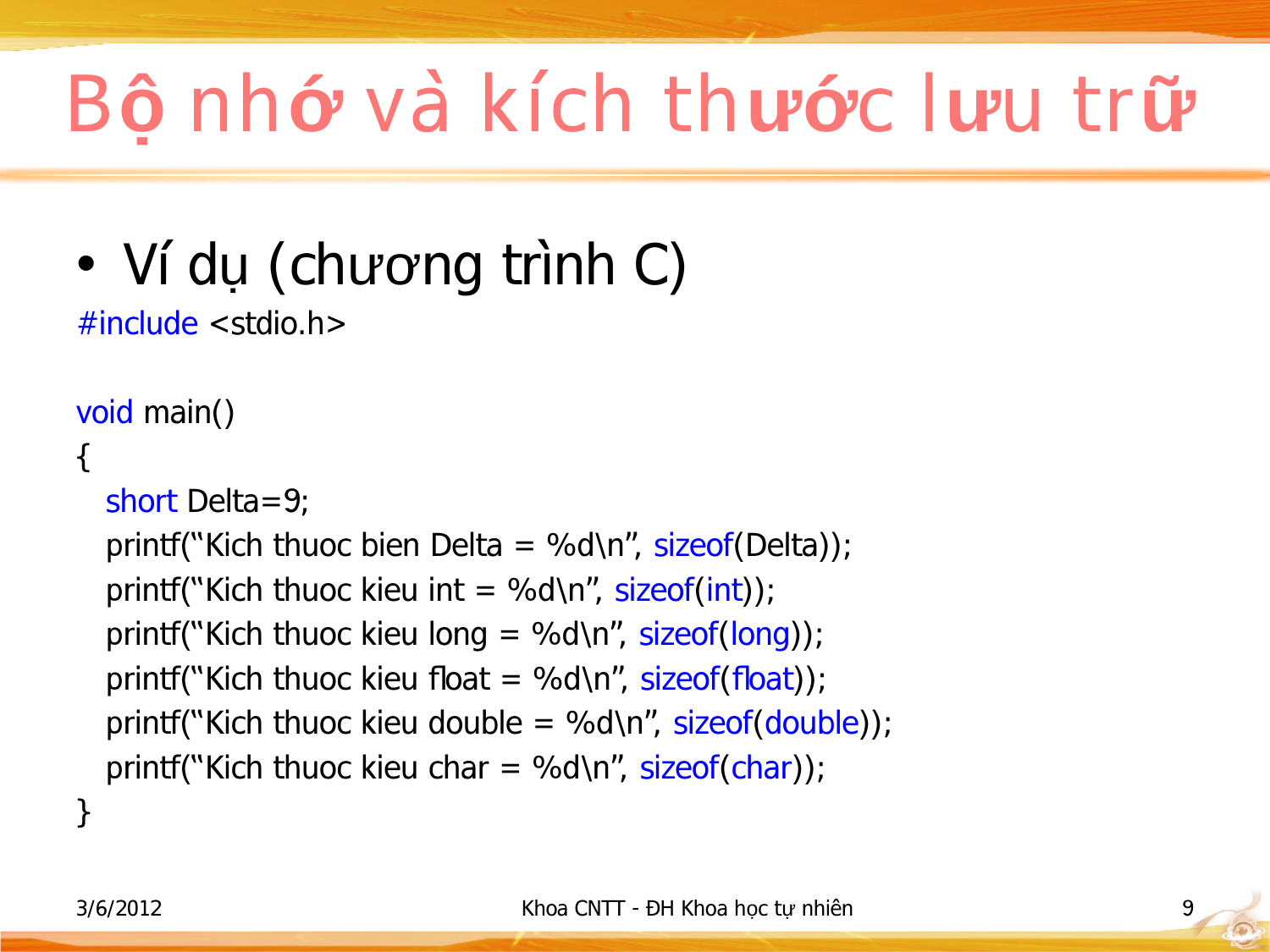

# Bộ nhớ và kích thước lưu trữ
Ví dụ (chương trình C)
#include <stdio.h>

void main()
{
   short Delta=9;
   printf(“Kich thuoc bien Delta = %d\n”, sizeof(Delta));
   printf(“Kich thuoc kieu int = %d\n”, sizeof(int));
   printf(“Kich thuoc kieu long = %d\n”, sizeof(long));
   printf(“Kich thuoc kieu float = %d\n”, sizeof(float));
   printf(“Kich thuoc kieu double = %d\n”, sizeof(double));
   printf(“Kich thuoc kieu char = %d\n”, sizeof(char));
}
3/6/2012
Khoa CNTT - ĐH Khoa học tự nhiên
9